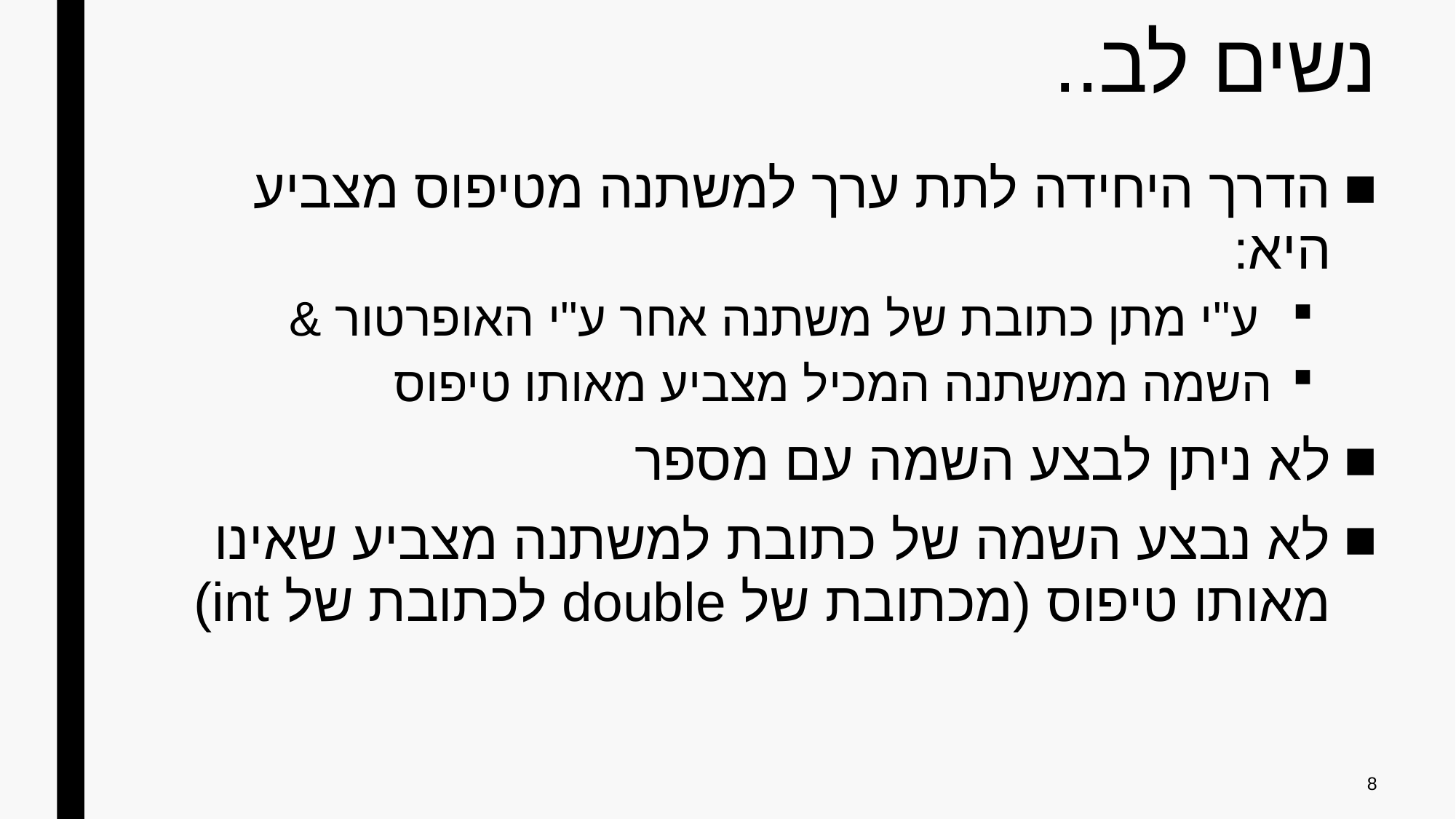

# נשים לב..
הדרך היחידה לתת ערך למשתנה מטיפוס מצביע היא:
 ע"י מתן כתובת של משתנה אחר ע"י האופרטור &
השמה ממשתנה המכיל מצביע מאותו טיפוס
לא ניתן לבצע השמה עם מספר
לא נבצע השמה של כתובת למשתנה מצביע שאינו מאותו טיפוס (מכתובת של double לכתובת של int)
8